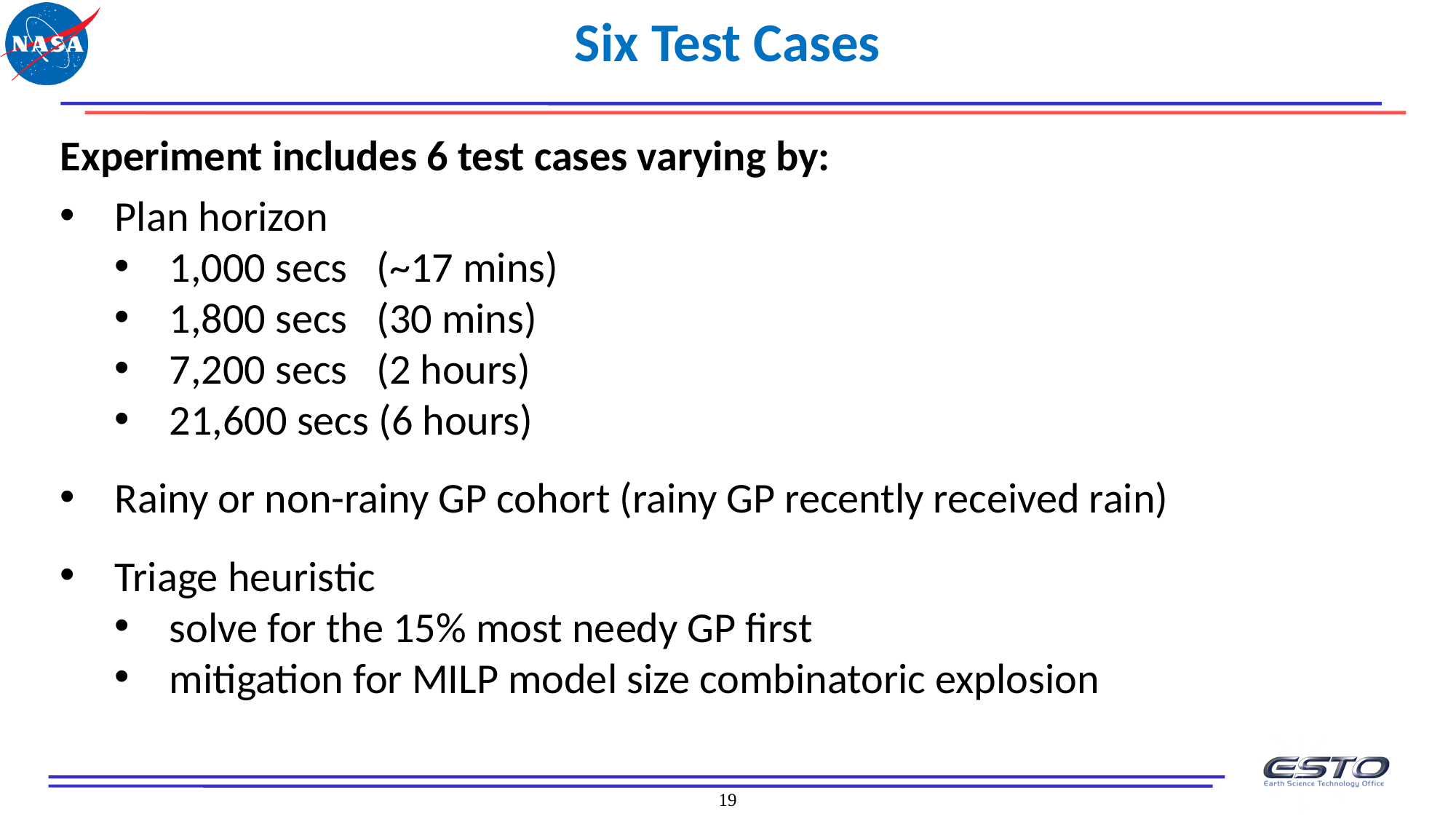

Six Test Cases
Experiment includes 6 test cases varying by:
Plan horizon
1,000 secs   (~17 mins)
1,800 secs   (30 mins)
7,200 secs   (2 hours)
21,600 secs (6 hours)
Rainy or non-rainy GP cohort (rainy GP recently received rain)
Triage heuristic
solve for the 15% most needy GP first
mitigation for MILP model size combinatoric explosion